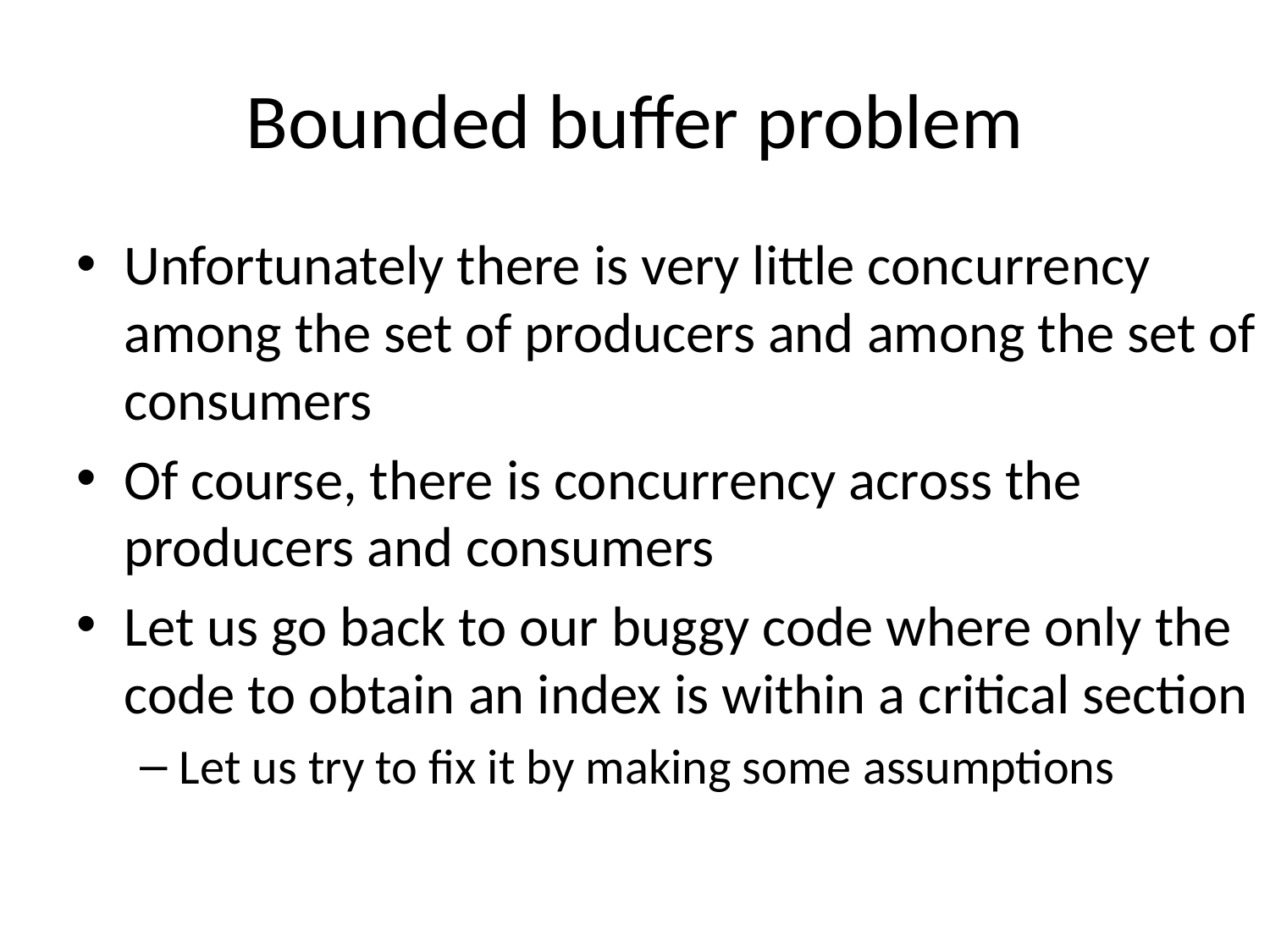

# Bounded buffer problem
Unfortunately there is very little concurrency among the set of producers and among the set of consumers
Of course, there is concurrency across the producers and consumers
Let us go back to our buggy code where only the code to obtain an index is within a critical section
Let us try to fix it by making some assumptions